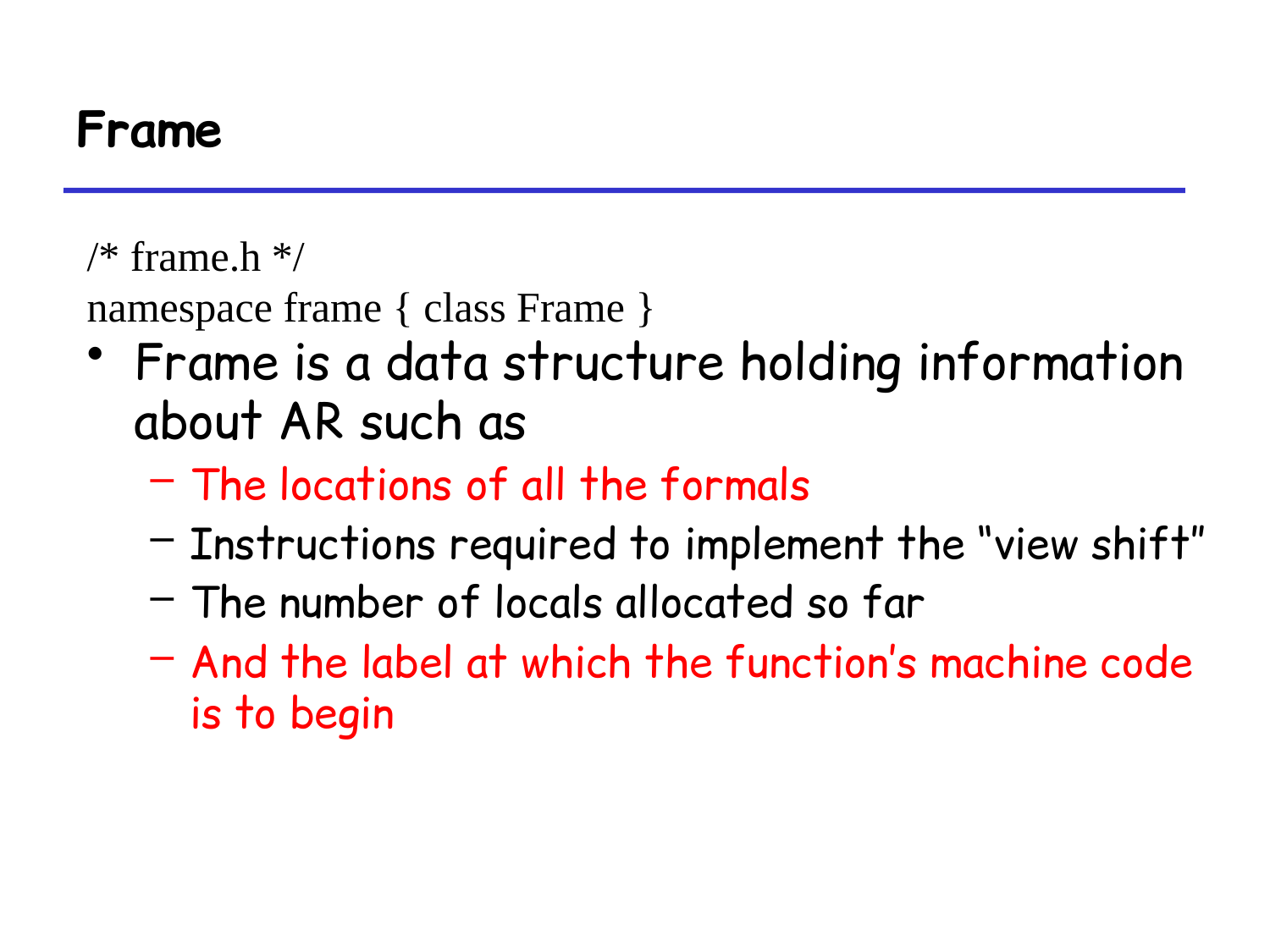

# Frame
/* frame.h */
namespace frame { class Frame }
Frame is a data structure holding information about AR such as
The locations of all the formals
Instructions required to implement the “view shift”
The number of locals allocated so far
And the label at which the function’s machine code is to begin

10